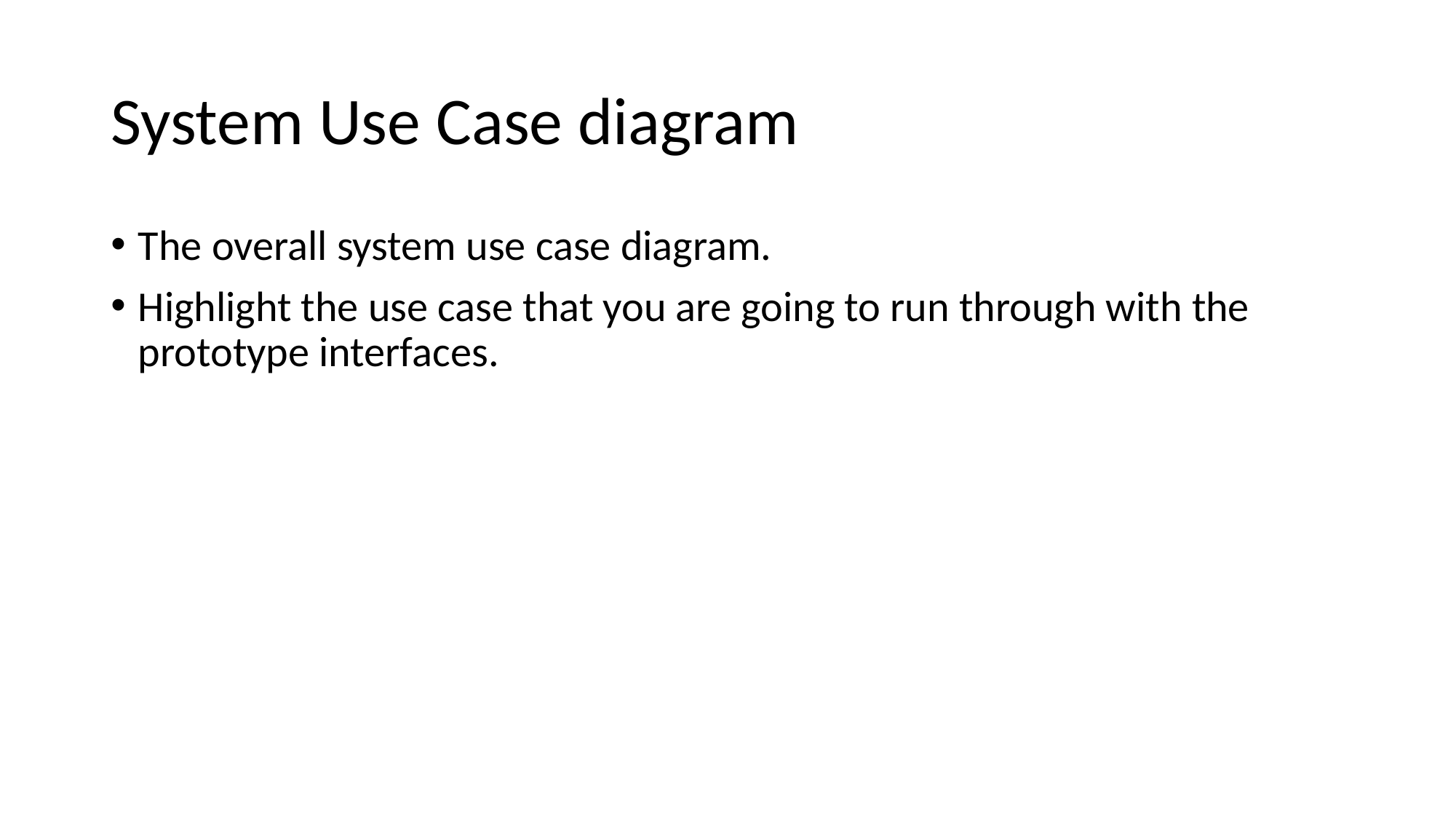

# System Use Case diagram
The overall system use case diagram.
Highlight the use case that you are going to run through with the prototype interfaces.